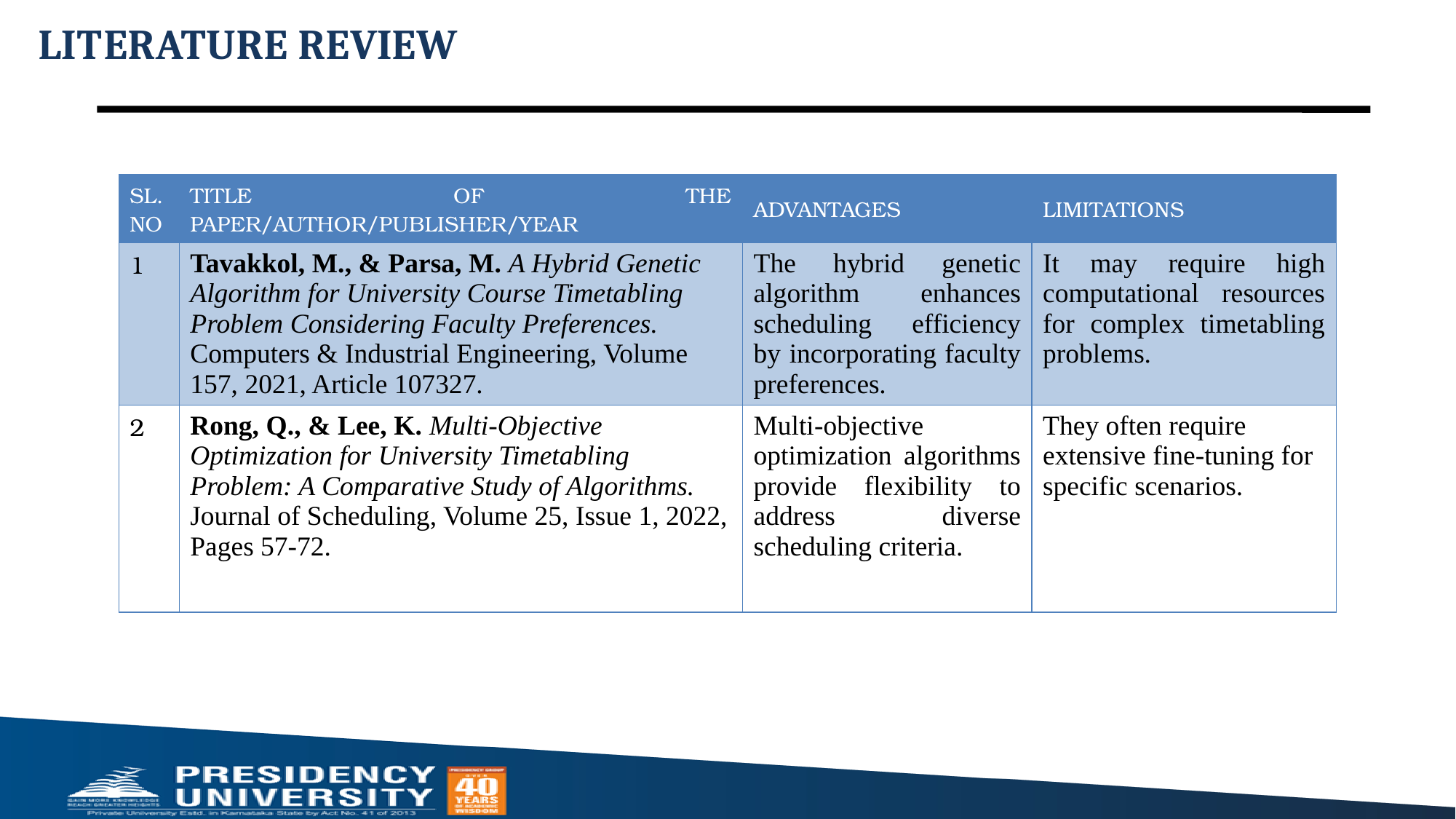

# LITERATURE REVIEW
| SL.NO | TITLE OF THE PAPER/AUTHOR/PUBLISHER/YEAR | ADVANTAGES | LIMITATIONS |
| --- | --- | --- | --- |
| 1 | Tavakkol, M., & Parsa, M. A Hybrid Genetic Algorithm for University Course Timetabling Problem Considering Faculty Preferences. Computers & Industrial Engineering, Volume 157, 2021, Article 107327. | The hybrid genetic algorithm enhances scheduling efficiency by incorporating faculty preferences. | It may require high computational resources for complex timetabling problems. |
| 2 | Rong, Q., & Lee, K. Multi-Objective Optimization for University Timetabling Problem: A Comparative Study of Algorithms. Journal of Scheduling, Volume 25, Issue 1, 2022, Pages 57-72. | Multi-objective optimization algorithms provide flexibility to address diverse scheduling criteria. | They often require extensive fine-tuning for specific scenarios. |